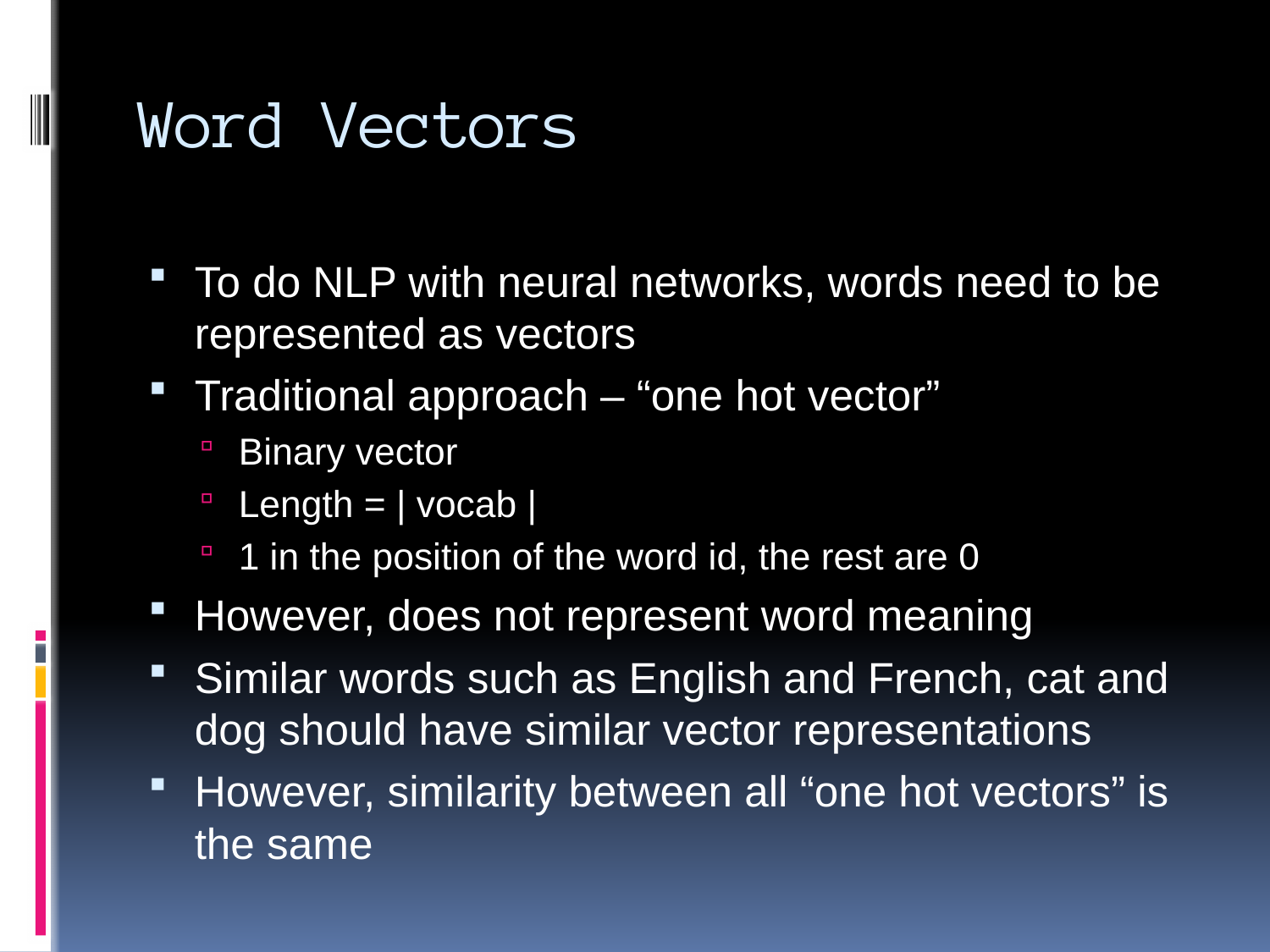

# Word Vectors
To do NLP with neural networks, words need to be represented as vectors
Traditional approach – “one hot vector”
Binary vector
Length = | vocab |
1 in the position of the word id, the rest are 0
However, does not represent word meaning
Similar words such as English and French, cat and dog should have similar vector representations
However, similarity between all “one hot vectors” is the same